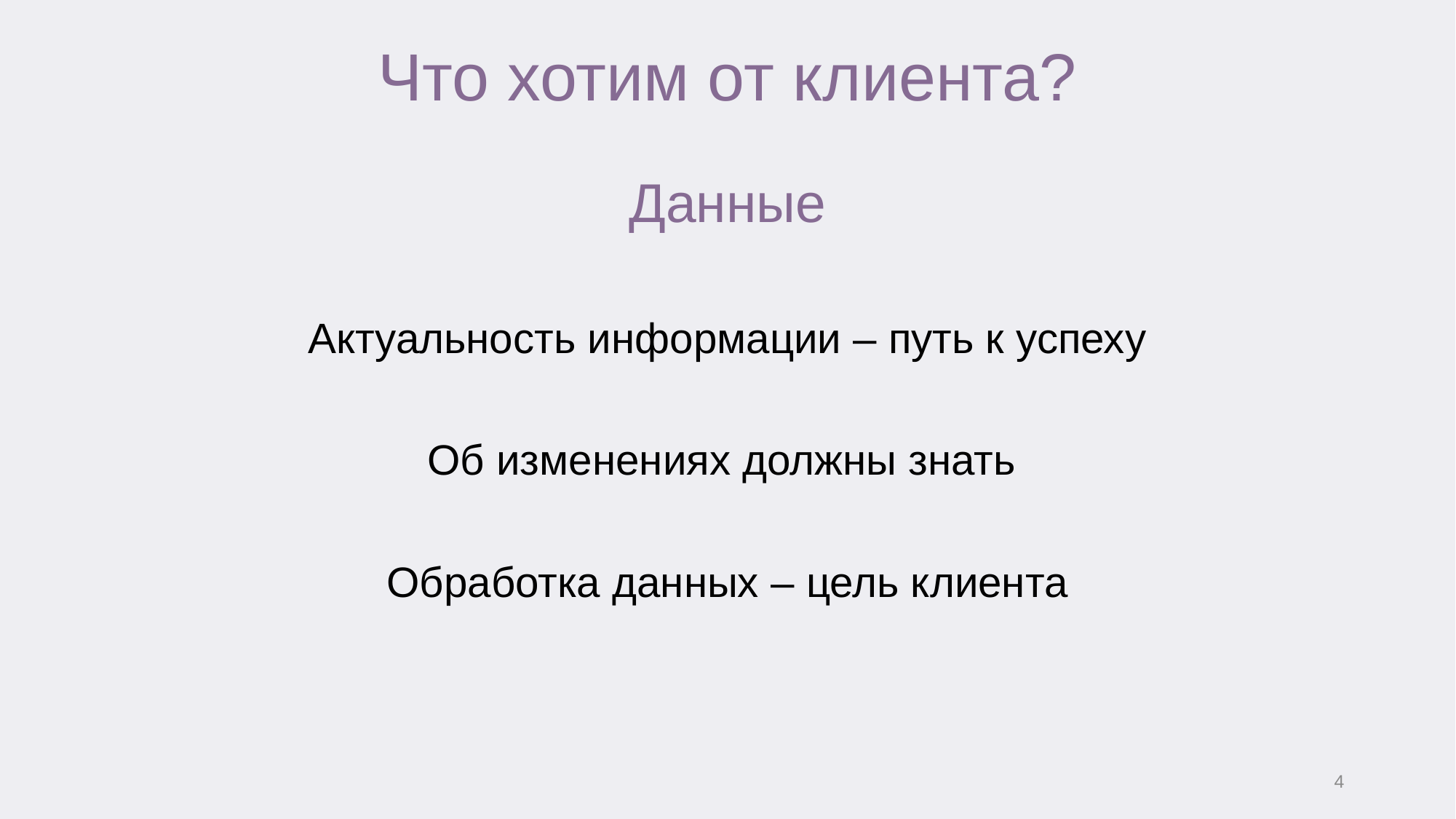

# Что хотим от клиента?
Данные

Актуальность информации – путь к успеху

Об изменениях должны знать

Обработка данных – цель клиента

4